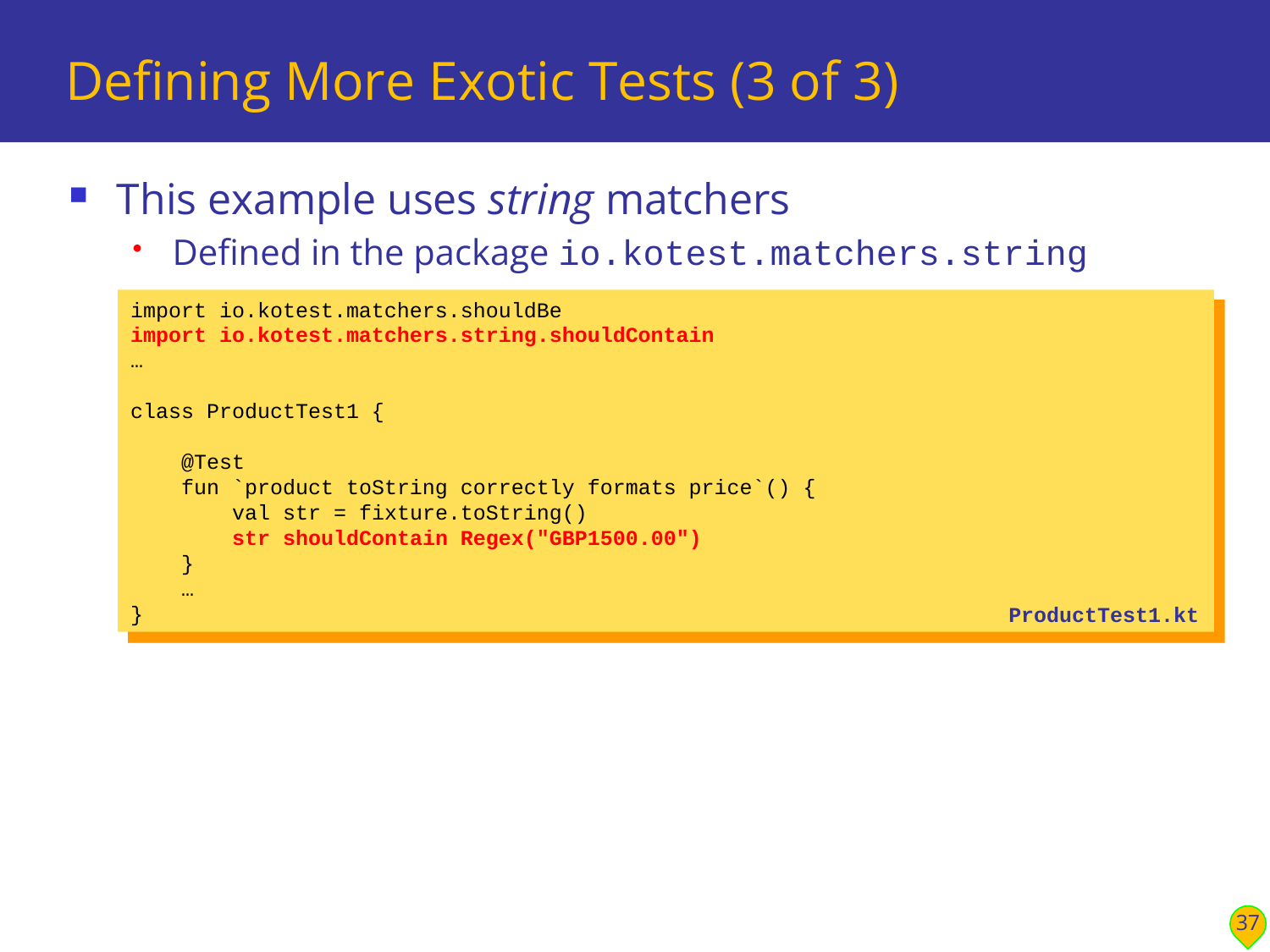

# Defining More Exotic Tests (3 of 3)
This example uses string matchers
Defined in the package io.kotest.matchers.string

import io.kotest.matchers.shouldBe
import io.kotest.matchers.string.shouldContain
…

class ProductTest1 {

    @Test
    fun `product toString correctly formats price`() {
        val str = fixture.toString()
        str shouldContain Regex("GBP1500.00")
    }
    …
}
ProductTest1.kt
37